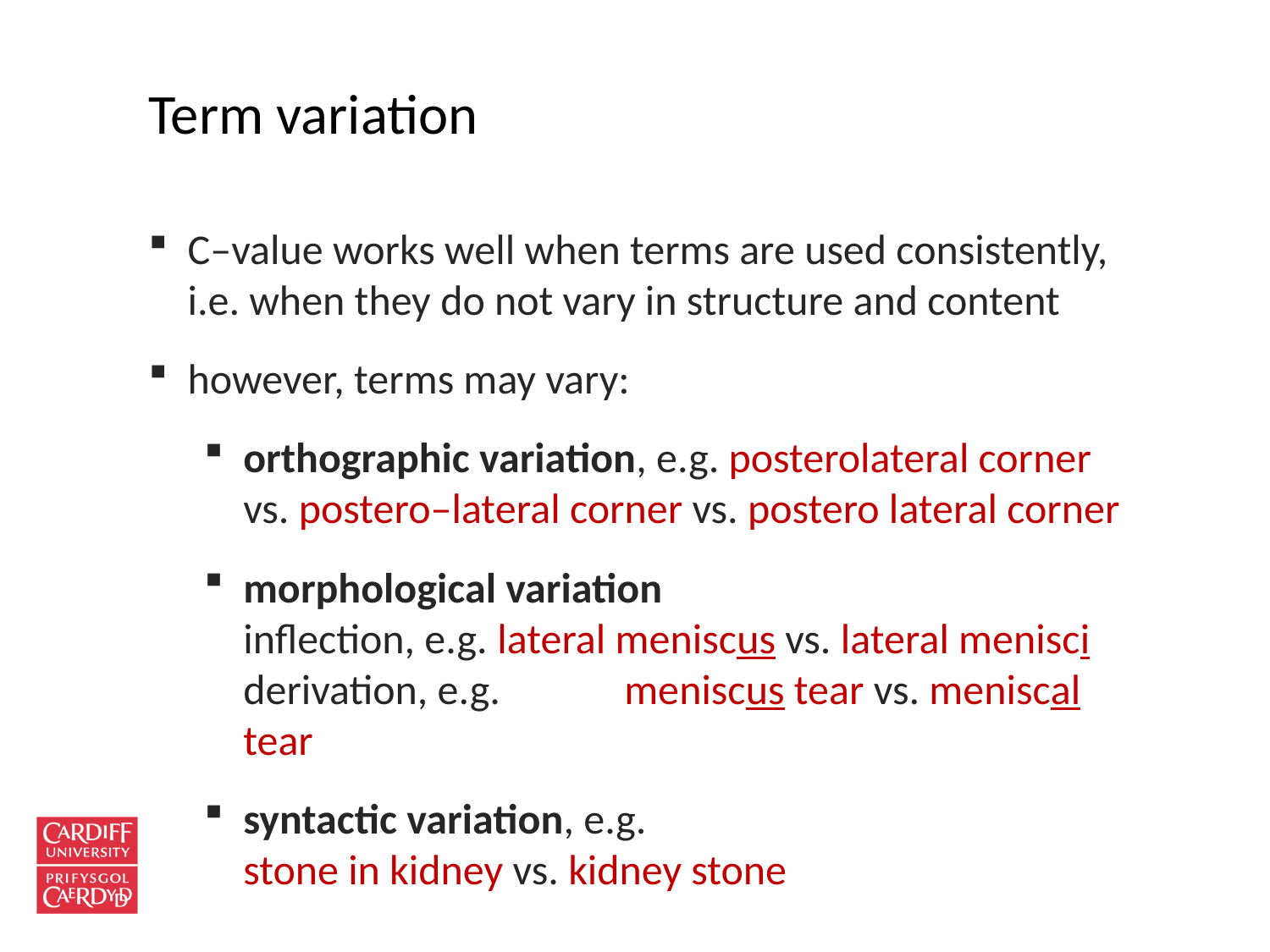

# Term variation
C–value works well when terms are used consistently, i.e. when they do not vary in structure and content
however, terms may vary:
orthographic variation, e.g. posterolateral corner vs. postero–lateral corner vs. postero lateral corner
morphological variation
inflection, e.g.	lateral meniscus vs. lateral menisci derivation, e.g. 	meniscus tear vs. meniscal tear
syntactic variation, e.g.
stone in kidney vs. kidney stone